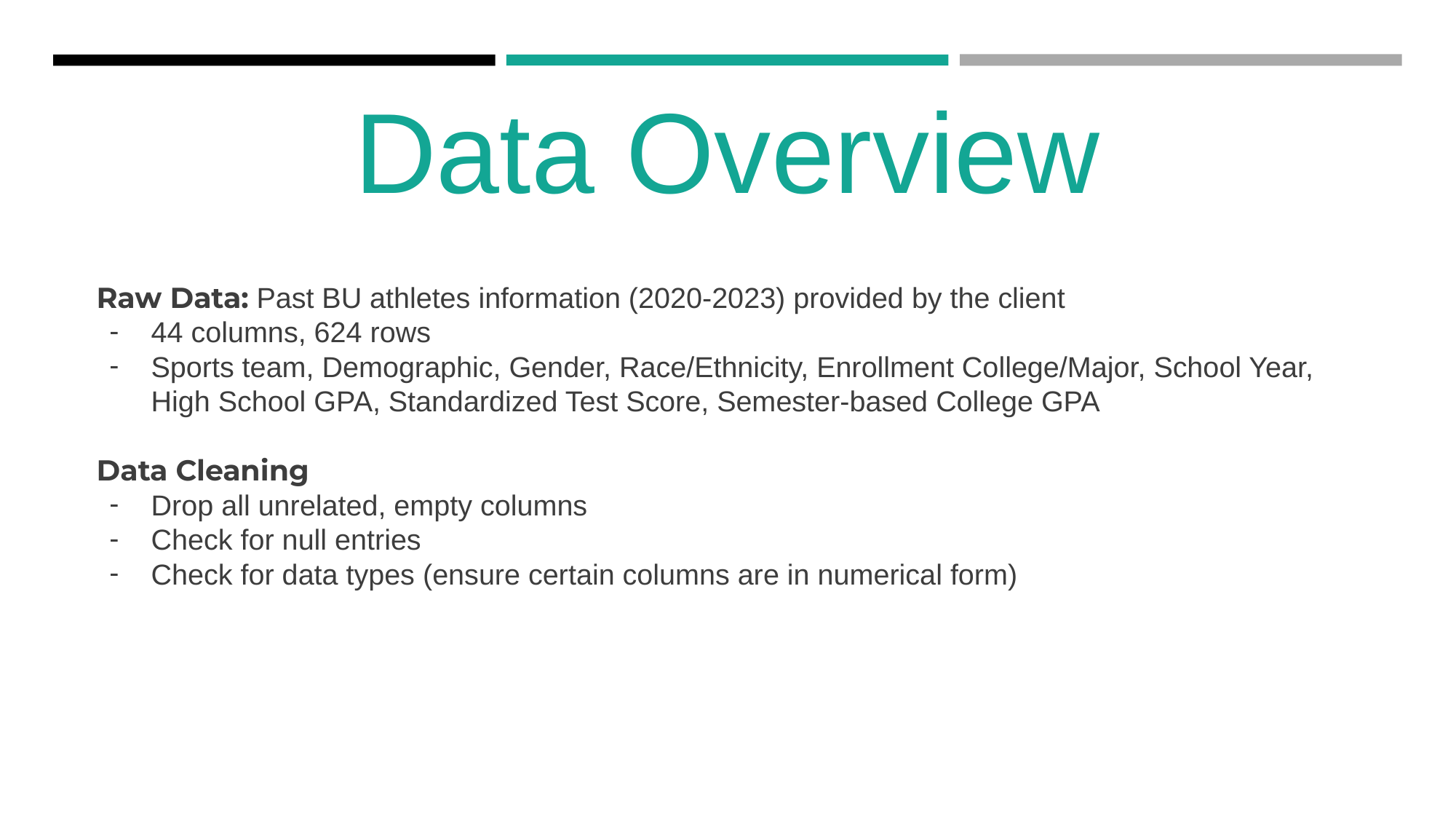

Data Overview
Raw Data: Past BU athletes information (2020-2023) provided by the client
44 columns, 624 rows
Sports team, Demographic, Gender, Race/Ethnicity, Enrollment College/Major, School Year, High School GPA, Standardized Test Score, Semester-based College GPA

Data Cleaning
Drop all unrelated, empty columns
Check for null entries
Check for data types (ensure certain columns are in numerical form)